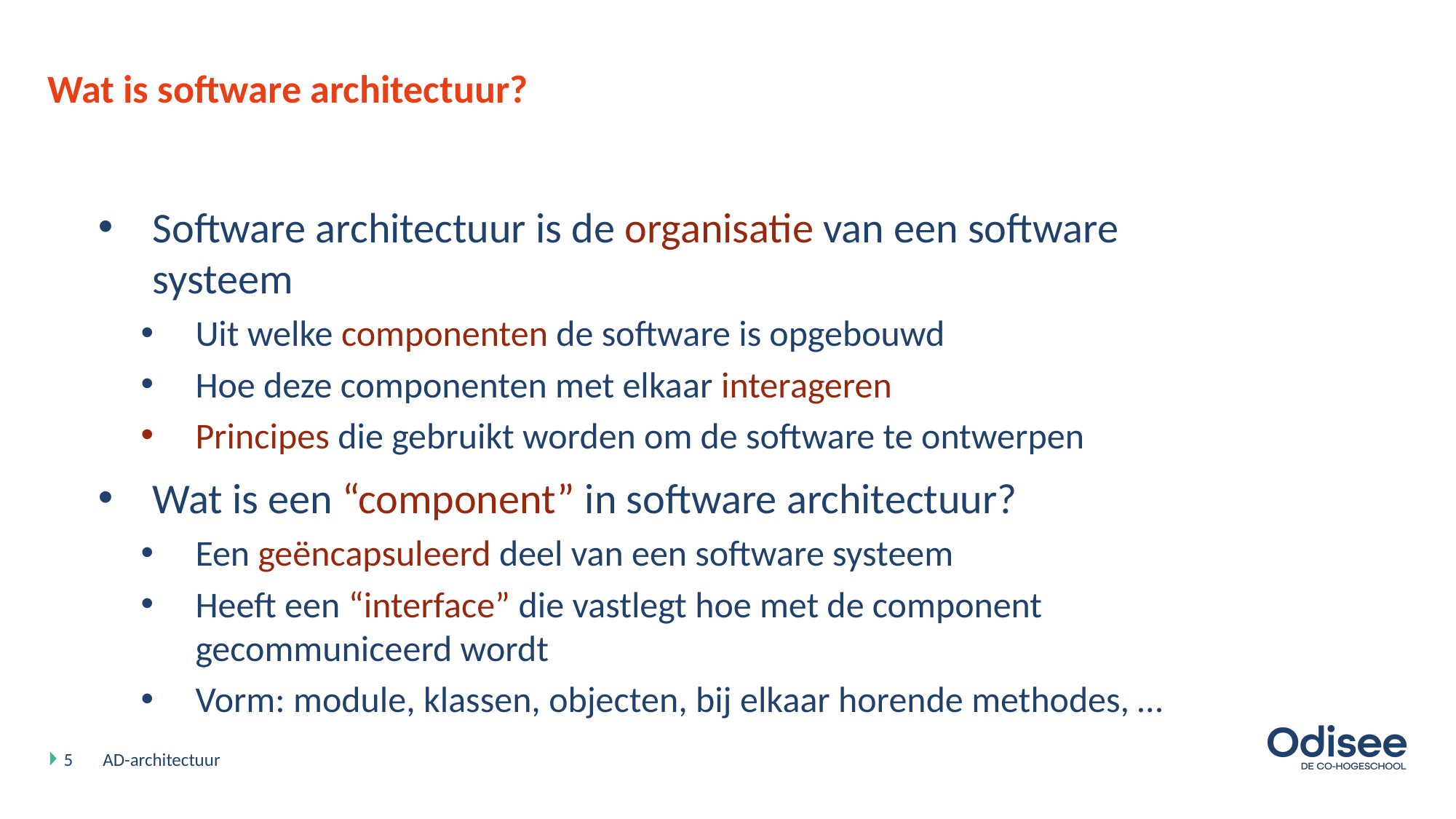

# Wat is software architectuur?
Software architectuur is de organisatie van een software systeem
Uit welke componenten de software is opgebouwd
Hoe deze componenten met elkaar interageren
Principes die gebruikt worden om de software te ontwerpen
Wat is een “component” in software architectuur?
Een geëncapsuleerd deel van een software systeem
Heeft een “interface” die vastlegt hoe met de component gecommuniceerd wordt
Vorm: module, klassen, objecten, bij elkaar horende methodes, …

5
AD-architectuur